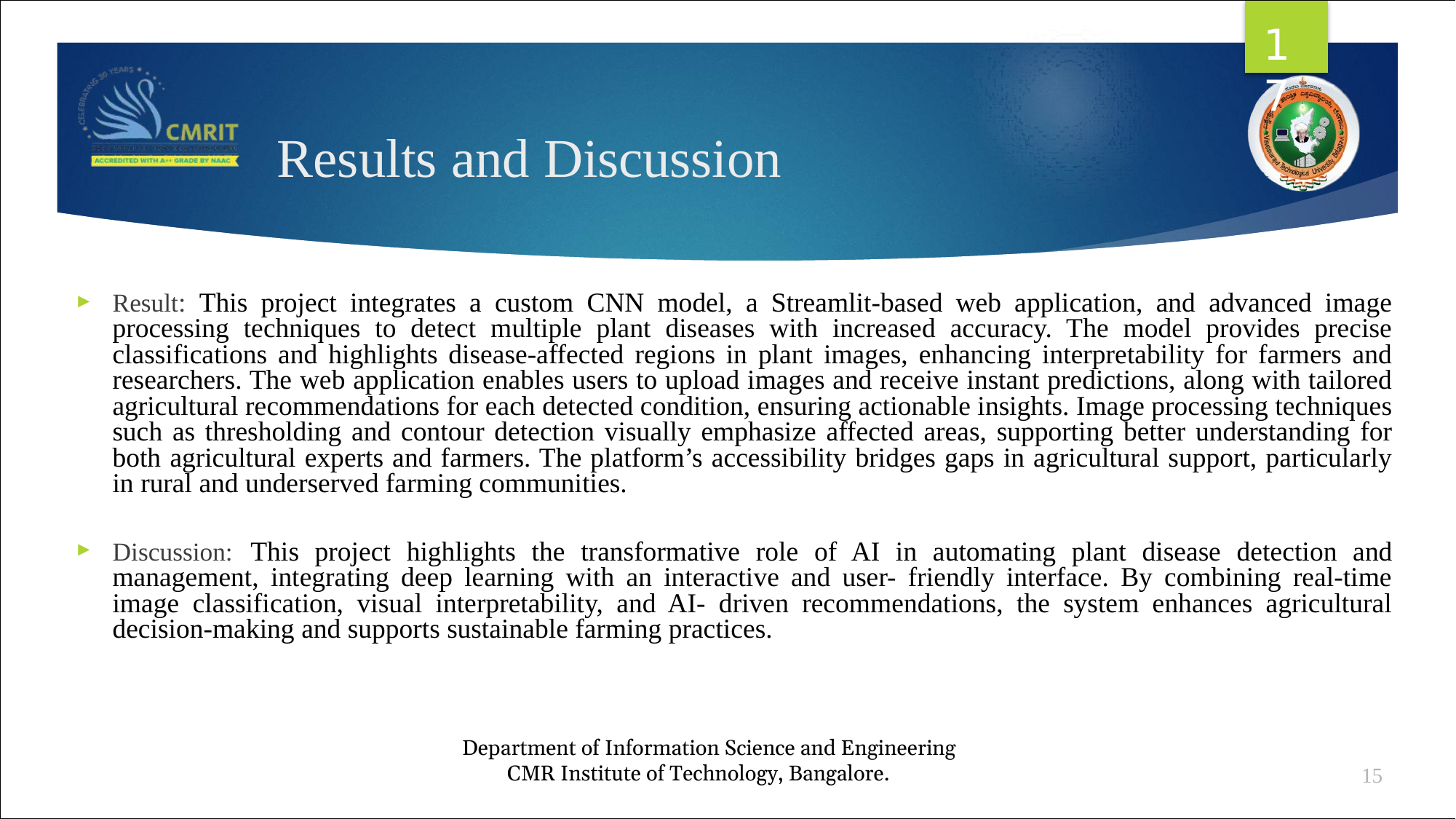

17
# Results and Discussion
Result: This project integrates a custom CNN model, a Streamlit-based web application, and advanced image processing techniques to detect multiple plant diseases with increased accuracy. The model provides precise classifications and highlights disease-affected regions in plant images, enhancing interpretability for farmers and researchers. The web application enables users to upload images and receive instant predictions, along with tailored agricultural recommendations for each detected condition, ensuring actionable insights. Image processing techniques such as thresholding and contour detection visually emphasize affected areas, supporting better understanding for both agricultural experts and farmers. The platform’s accessibility bridges gaps in agricultural support, particularly in rural and underserved farming communities.

Discussion: This project highlights the transformative role of AI in automating plant disease detection and management, integrating deep learning with an interactive and user- friendly interface. By combining real-time image classification, visual interpretability, and AI- driven recommendations, the system enhances agricultural decision-making and supports sustainable farming practices.
Department of Information Science and Engineering CMR Institute of Technology, Bangalore.
15